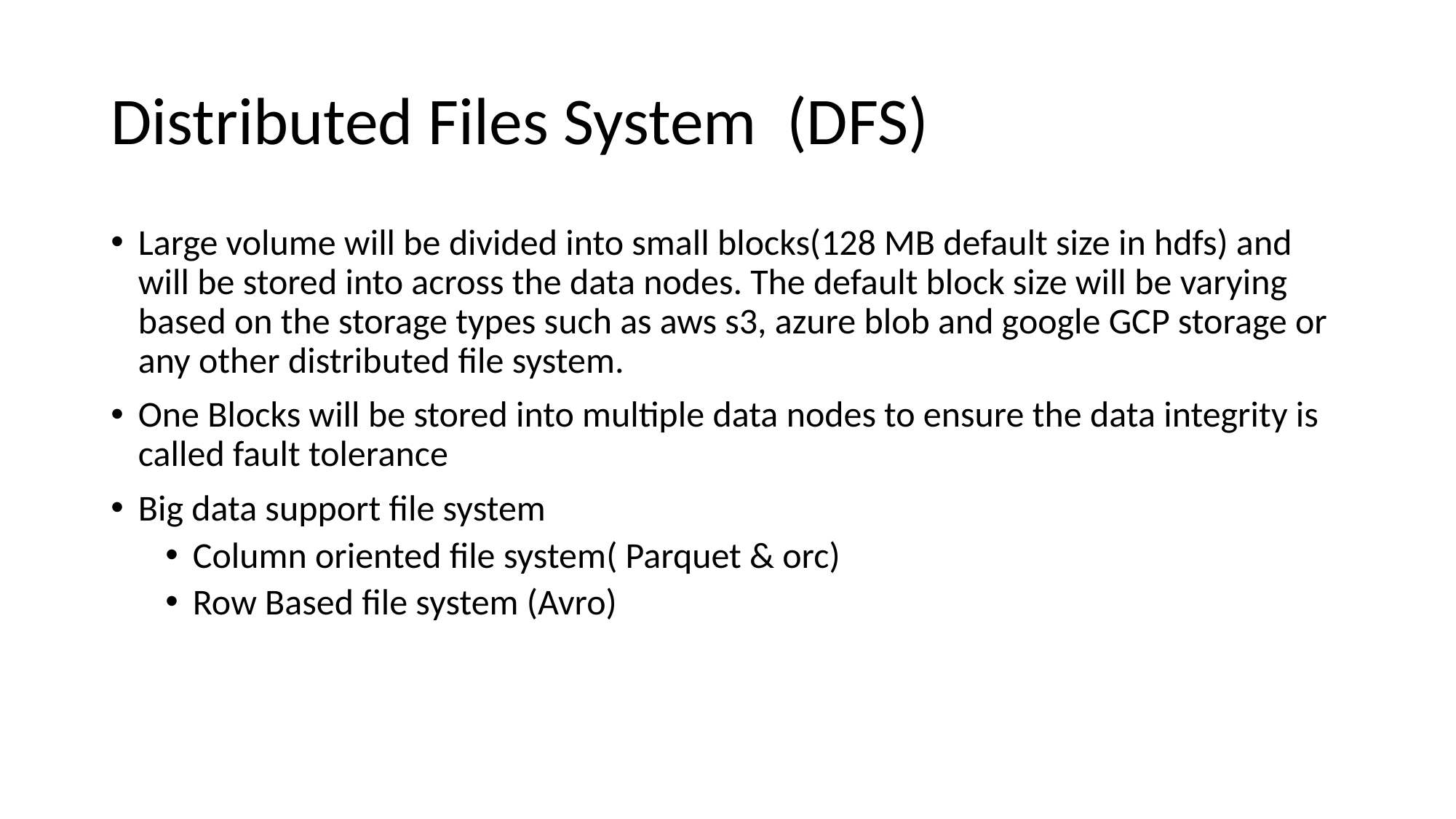

# Distributed Files System  (DFS)
Large volume will be divided into small blocks(128 MB default size in hdfs) and will be stored into across the data nodes. The default block size will be varying based on the storage types such as aws s3, azure blob and google GCP storage or any other distributed file system.
One Blocks will be stored into multiple data nodes to ensure the data integrity is called fault tolerance
Big data support file system
Column oriented file system( Parquet & orc)
Row Based file system (Avro)